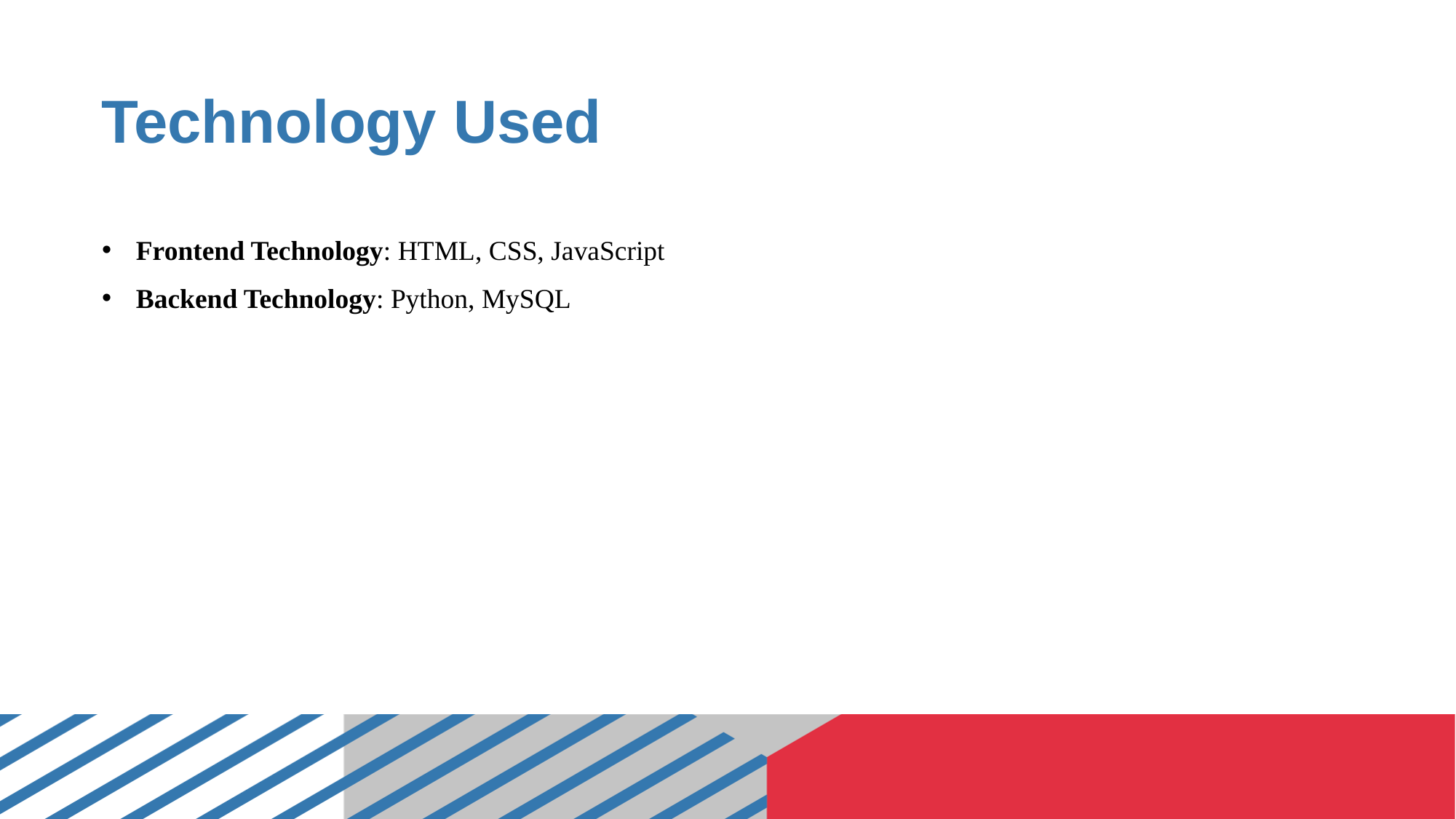

# Technology Used
Frontend Technology: HTML, CSS, JavaScript
Backend Technology: Python, MySQL